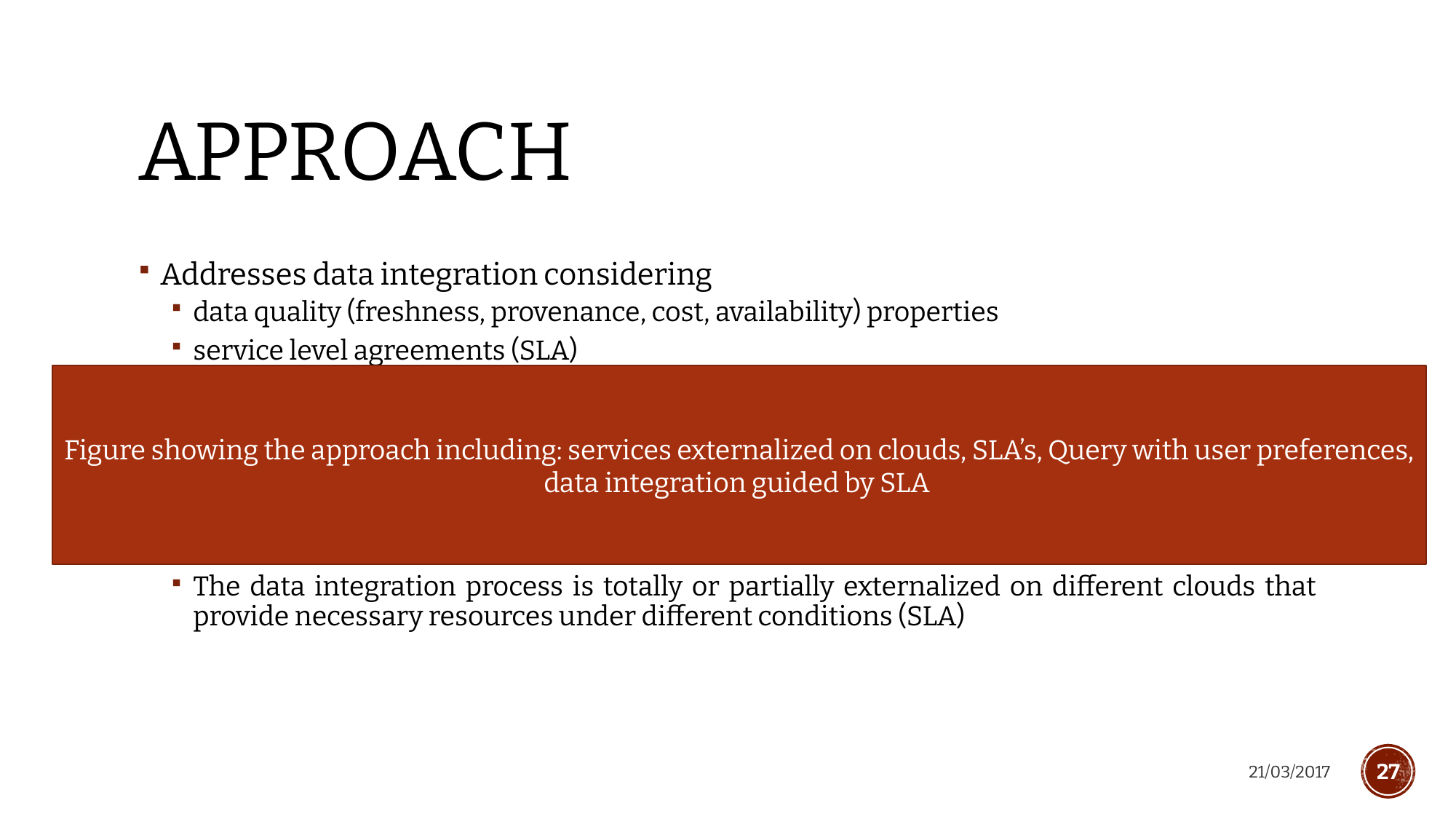

# Approach
Addresses data integration considering
data quality (freshness, provenance, cost, availability) properties
service level agreements (SLA)

Hypothesis:

Data can be retrieved from several data providers (i.e., services) with different quality properties
The data integration process is totally or partially externalized on different clouds that provide necessary resources under different conditions (SLA)

Figure showing the approach including: services externalized on clouds, SLA’s, Query with user preferences, data integration guided by SLA
21/03/2017
27